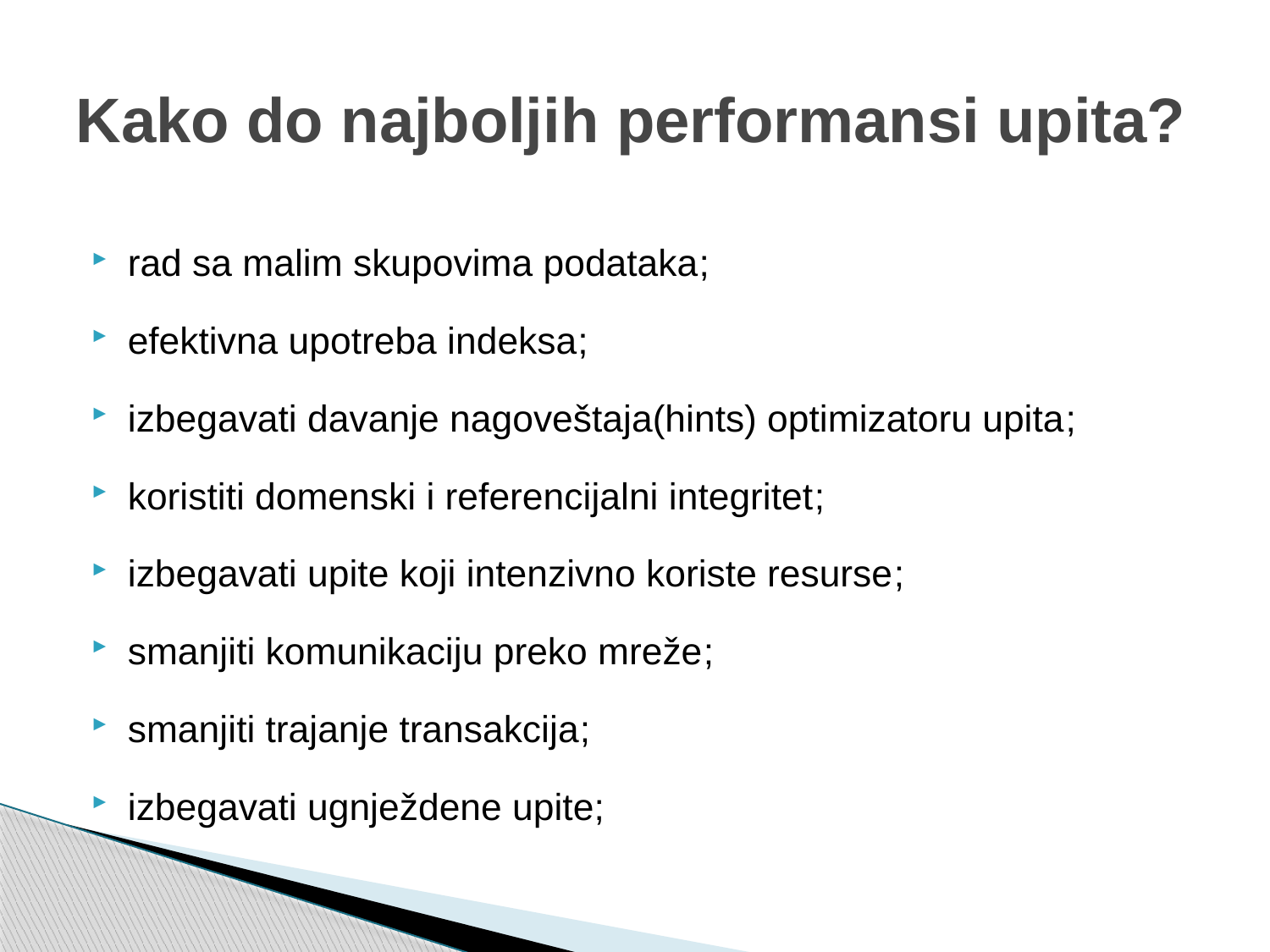

# Kako do najboljih performansi upita?
rad sa malim skupovima podataka;
efektivna upotreba indeksa;
izbegavati davanje nagoveštaja(hints) optimizatoru upita;
koristiti domenski i referencijalni integritet;
izbegavati upite koji intenzivno koriste resurse;
smanjiti komunikaciju preko mreže;
smanjiti trajanje transakcija;
izbegavati ugnježdene upite;